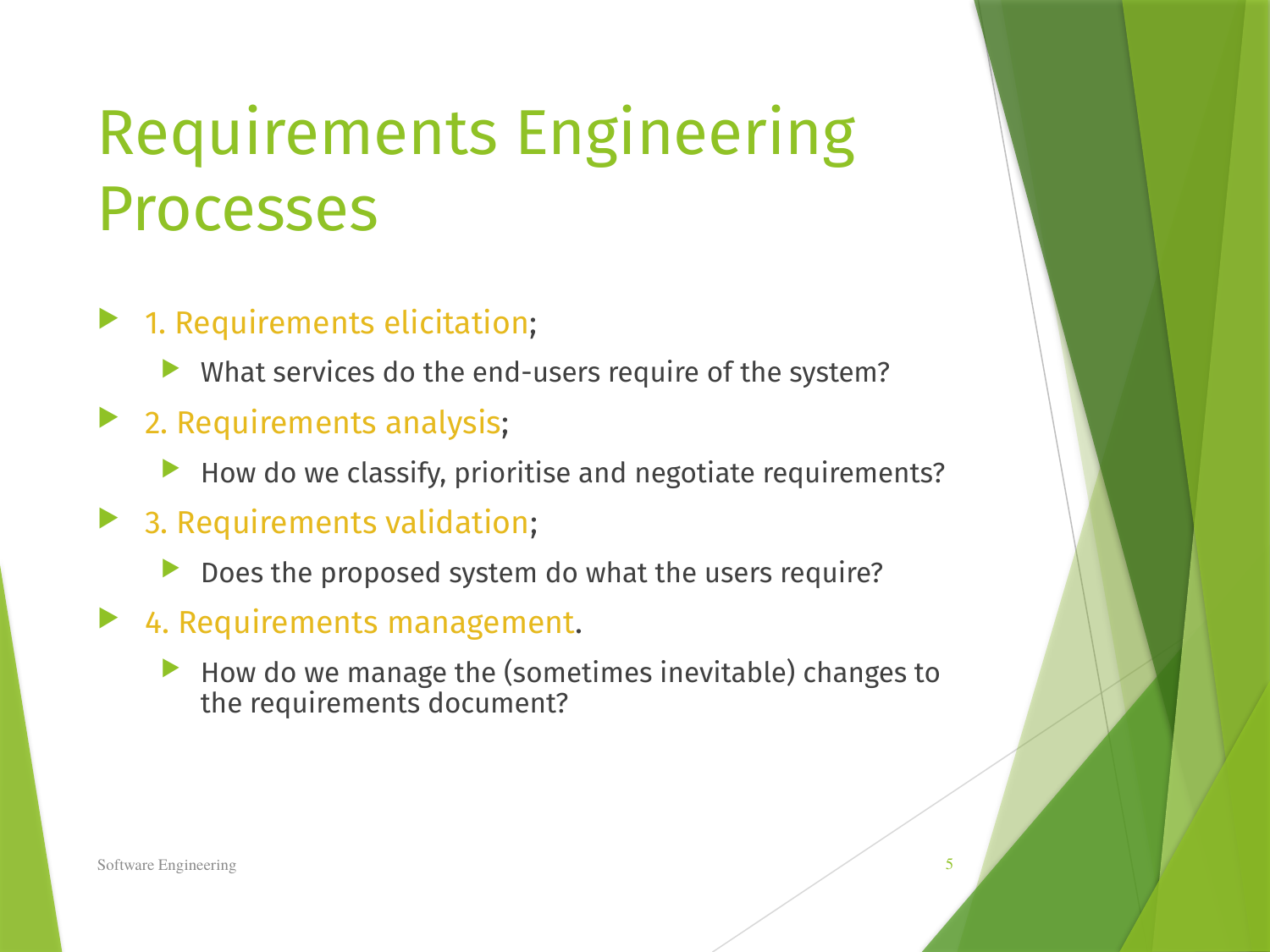

# Requirements Engineering Processes
1. Requirements elicitation;
What services do the end-users require of the system?
2. Requirements analysis;
How do we classify, prioritise and negotiate requirements?
3. Requirements validation;
Does the proposed system do what the users require?
4. Requirements management.
How do we manage the (sometimes inevitable) changes to the requirements document?

Software Engineering
5